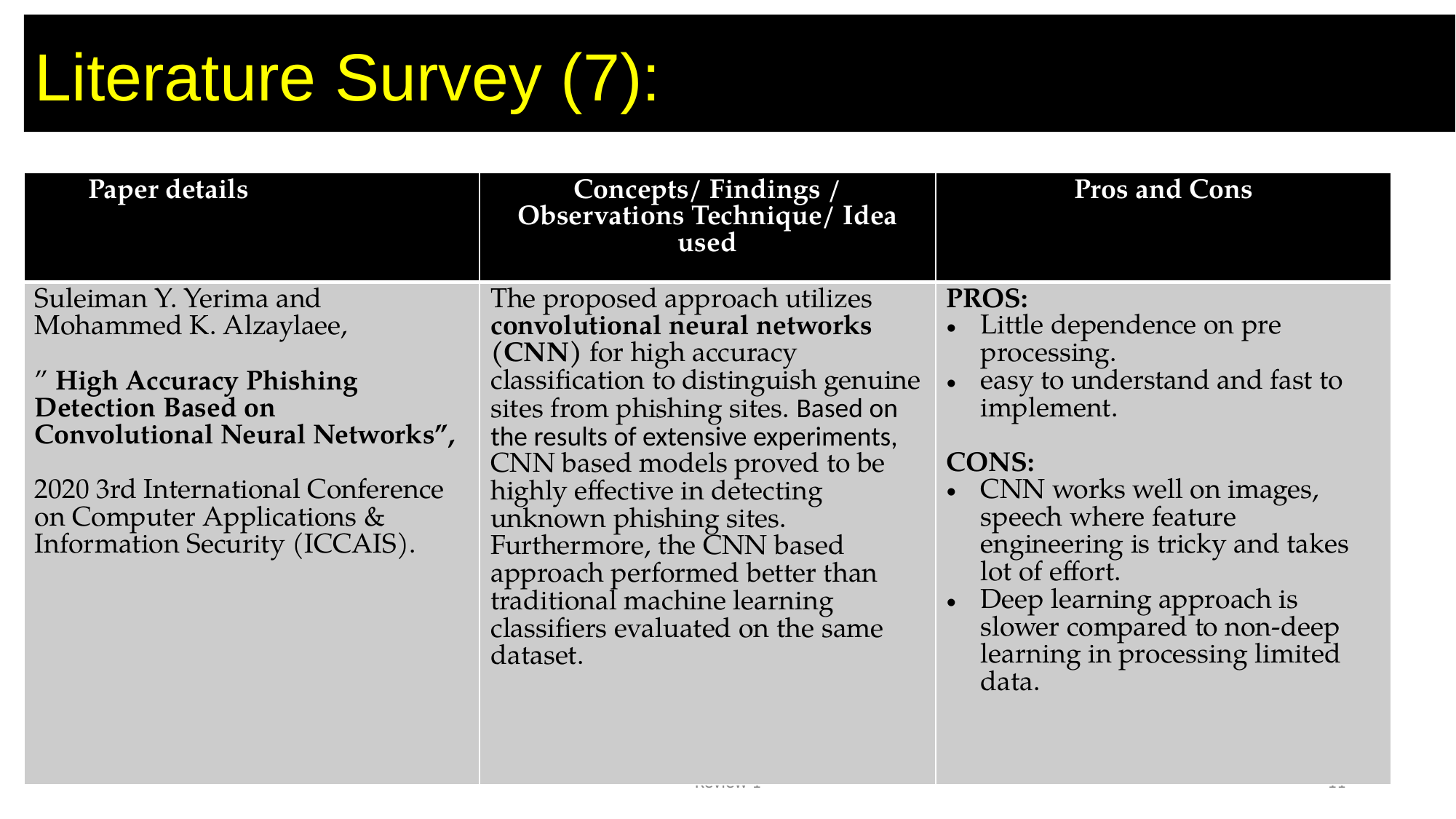

# Literature Survey (7):
| Paper details | Concepts/ Findings / Observations Technique/ Idea used | Pros and Cons |
| --- | --- | --- |
| Suleiman Y. Yerima and Mohammed K. Alzaylaee, ” High Accuracy Phishing Detection Based on Convolutional Neural Networks”, 2020 3rd International Conference on Computer Applications & Information Security (ICCAIS). | The proposed approach utilizes convolutional neural networks (CNN) for high accuracy classification to distinguish genuine sites from phishing sites. Based on the results of extensive experiments, CNN based models proved to be highly effective in detecting unknown phishing sites. Furthermore, the CNN based approach performed better than traditional machine learning classifiers evaluated on the same dataset. | PROS: Little dependence on pre processing. easy to understand and fast to implement. CONS: CNN works well on images, speech where feature engineering is tricky and takes lot of effort. Deep learning approach is slower compared to non-deep learning in processing limited data. |

Review 1
11